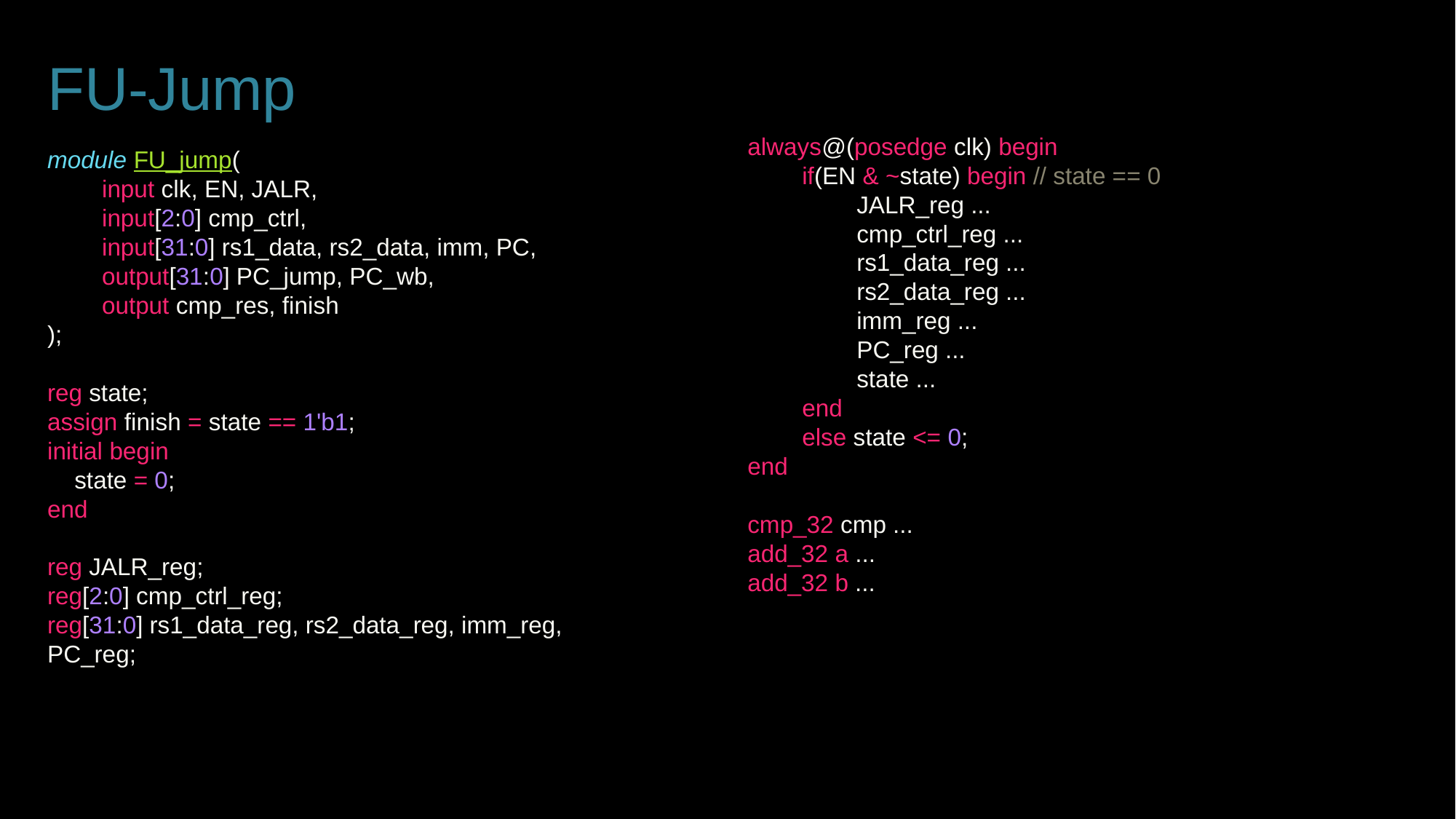

# FU-Jump
always@(posedge clk) begin
if(EN & ~state) begin // state == 0
JALR_reg ...
cmp_ctrl_reg ...
rs1_data_reg ...
rs2_data_reg ...
imm_reg ...
PC_reg ...
state ...
end
else state <= 0;
end
cmp_32 cmp ...
add_32 a ...
add_32 b ...
module FU_jump(
input clk, EN, JALR,
input[2:0] cmp_ctrl,
input[31:0] rs1_data, rs2_data, imm, PC,
output[31:0] PC_jump, PC_wb,
output cmp_res, finish
);
reg state;
assign finish = state == 1'b1;
initial begin
    state = 0;
end
reg JALR_reg;
reg[2:0] cmp_ctrl_reg;
reg[31:0] rs1_data_reg, rs2_data_reg, imm_reg, PC_reg;